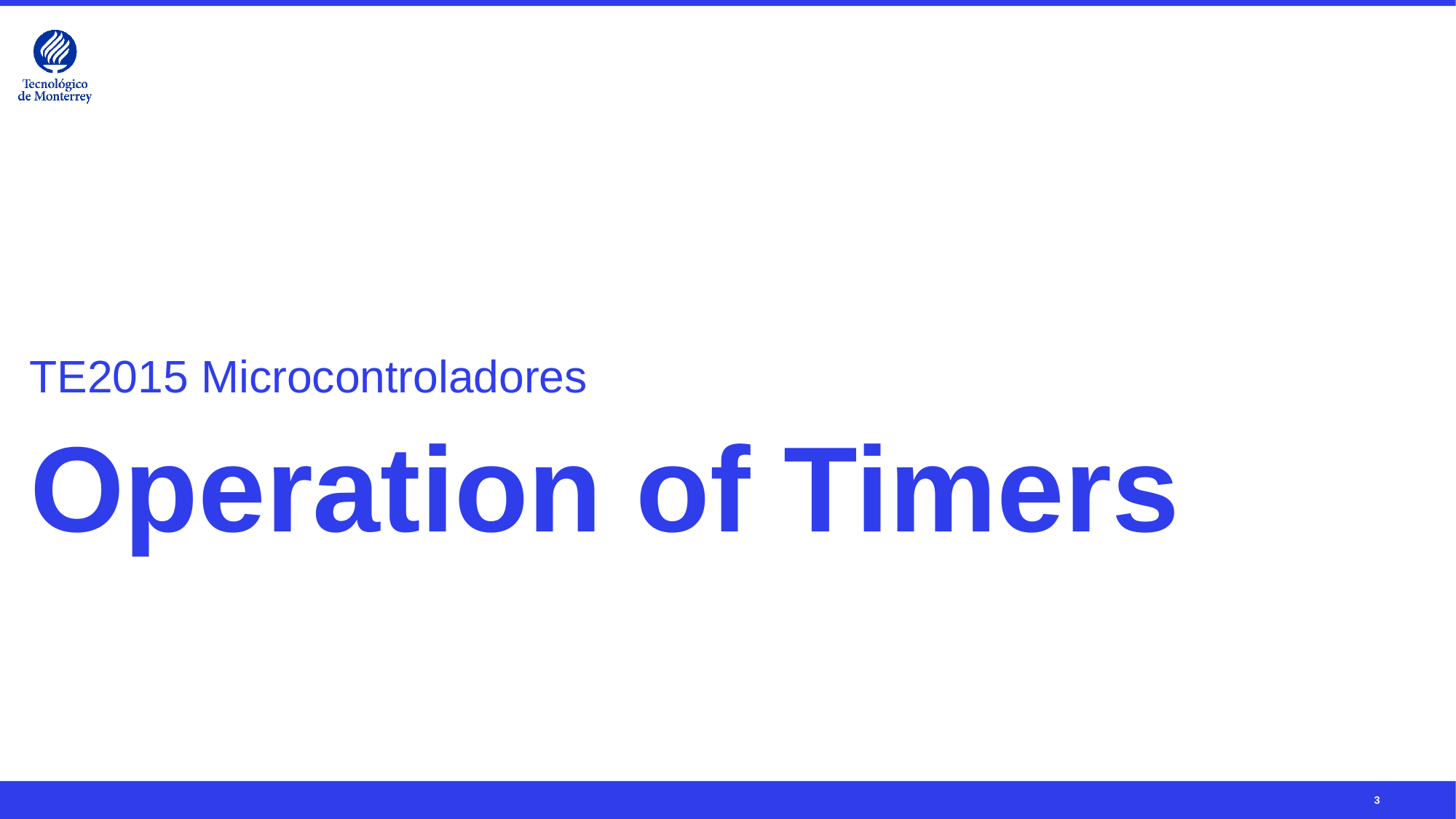

TE2015 Microcontroladores
# Operation of Timers
3